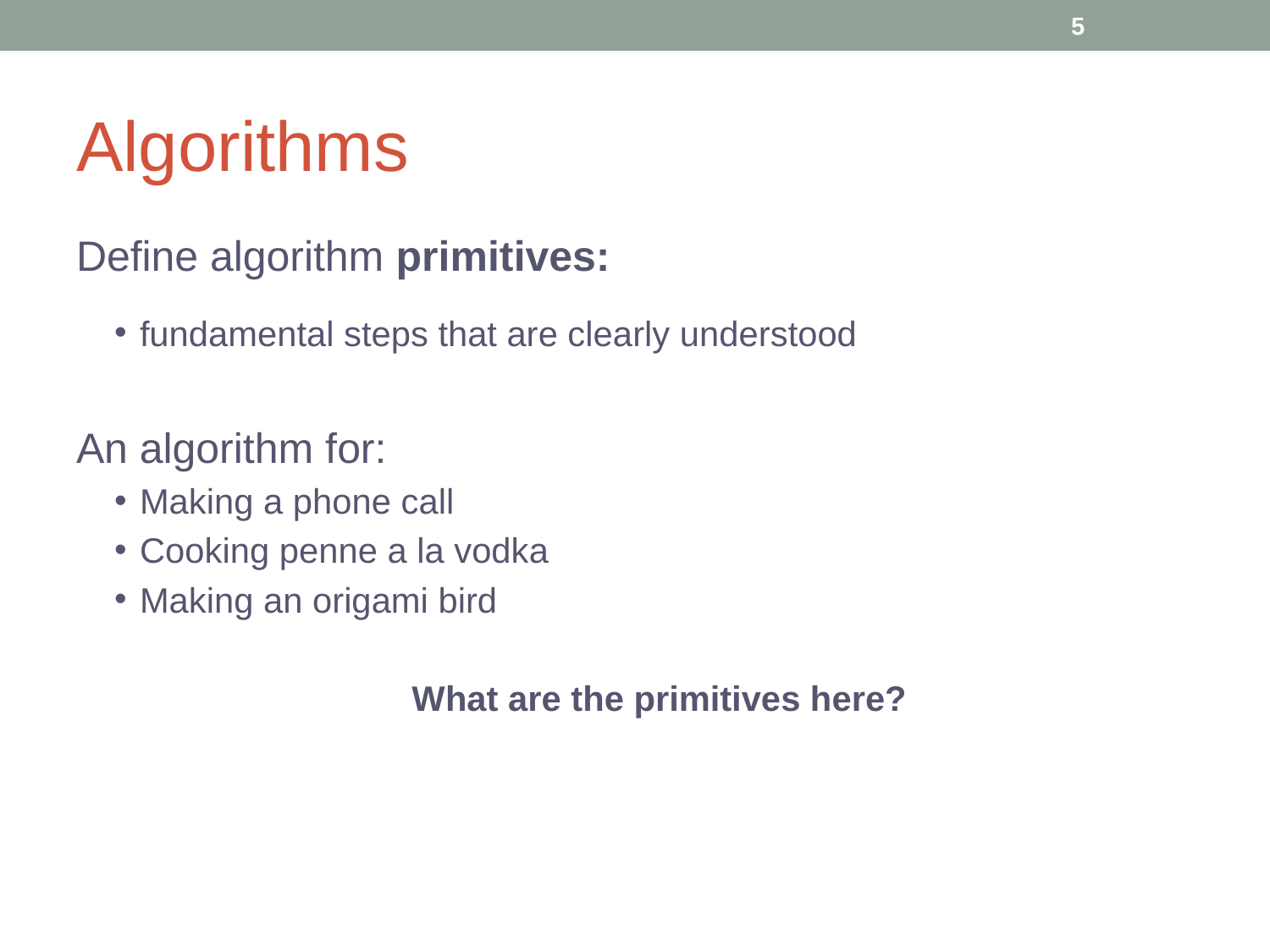

5
# Algorithms
Define algorithm primitives:

fundamental steps that are clearly understood

An algorithm for:
Making a phone call
Cooking penne a la vodka
Making an origami bird

What are the primitives here?